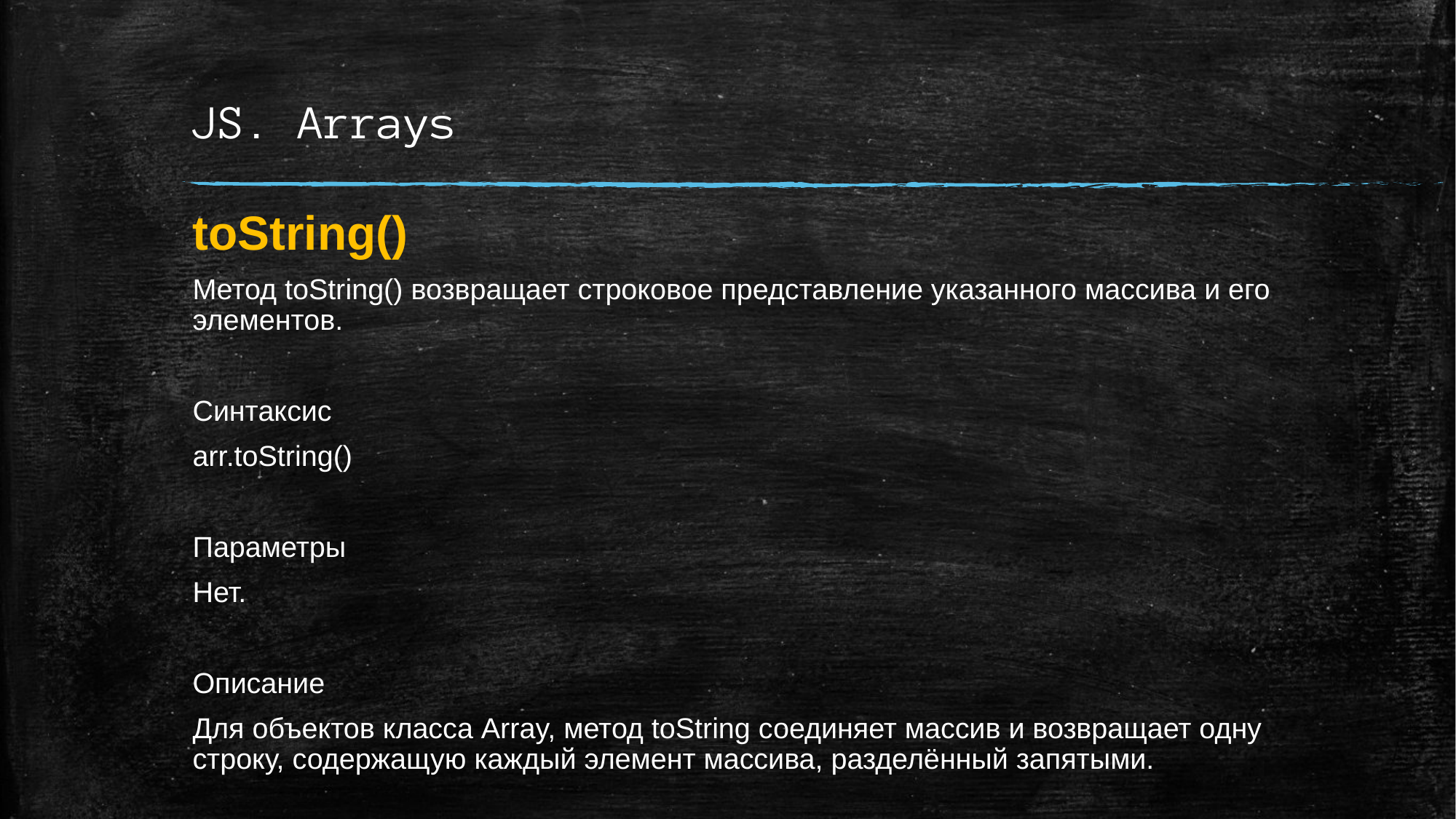

# JS. Arrays
toString()
Метод toString() возвращает строковое представление указанного массива и его элементов.

Синтаксис
arr.toString()

Параметры
Нет.

Описание
Для объектов класса Array, метод toString соединяет массив и возвращает одну строку, содержащую каждый элемент массива, разделённый запятыми.